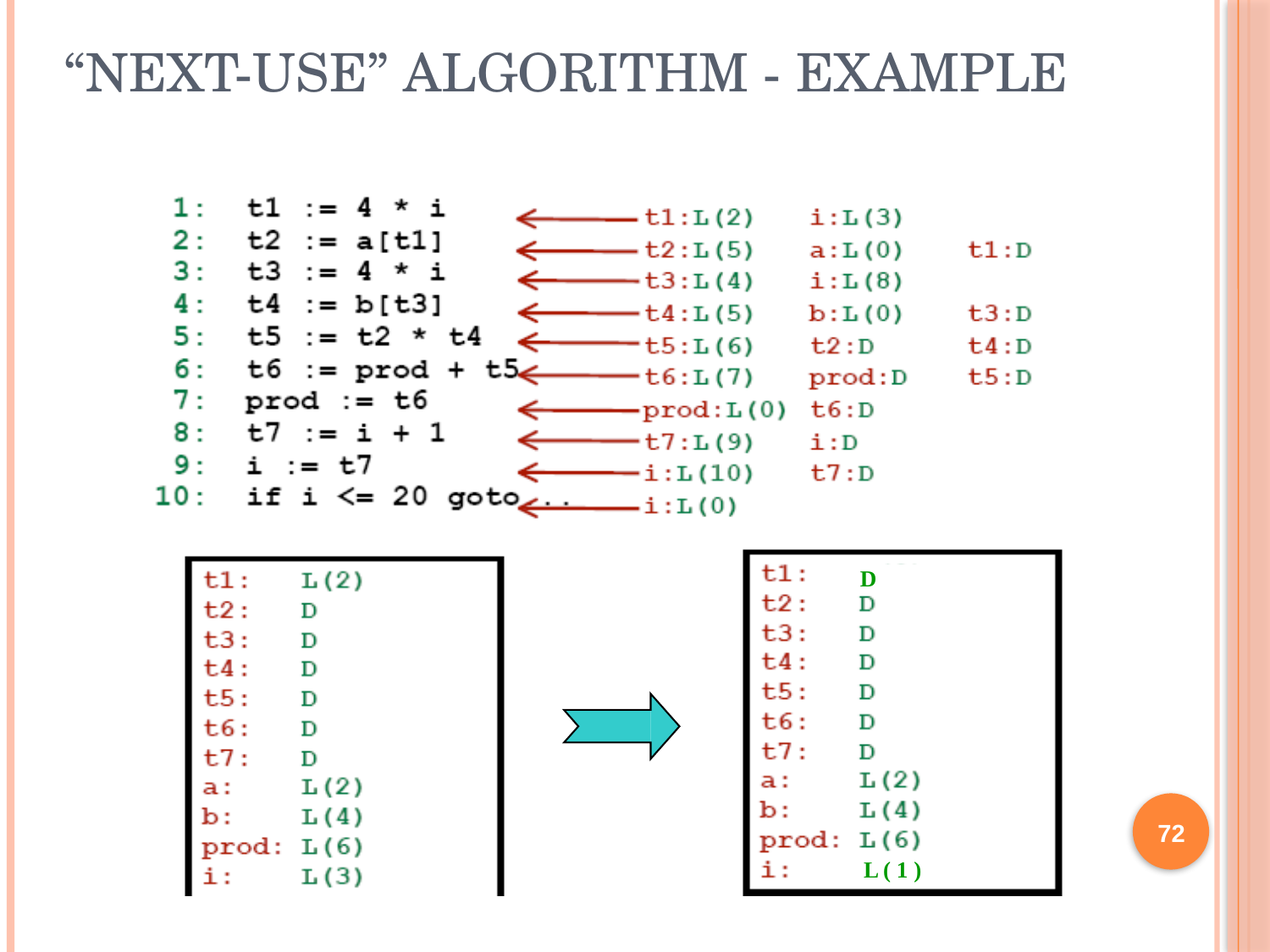

# “Next-Use” Algorithm - Example

D

72
L ( 1 )